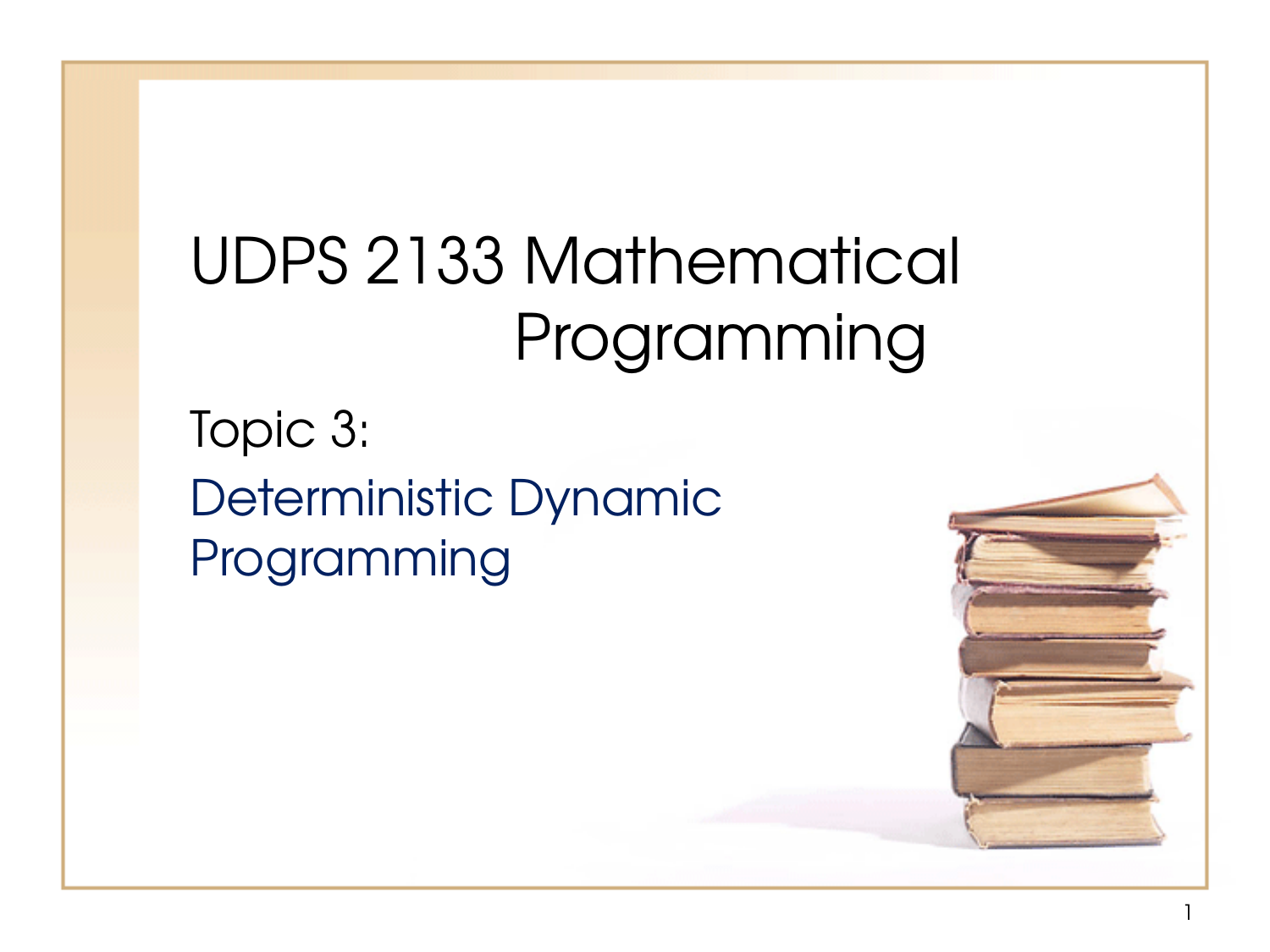

# UDPS 2133 Mathematical 			    Programming
Topic 3:
Deterministic Dynamic Programming
1